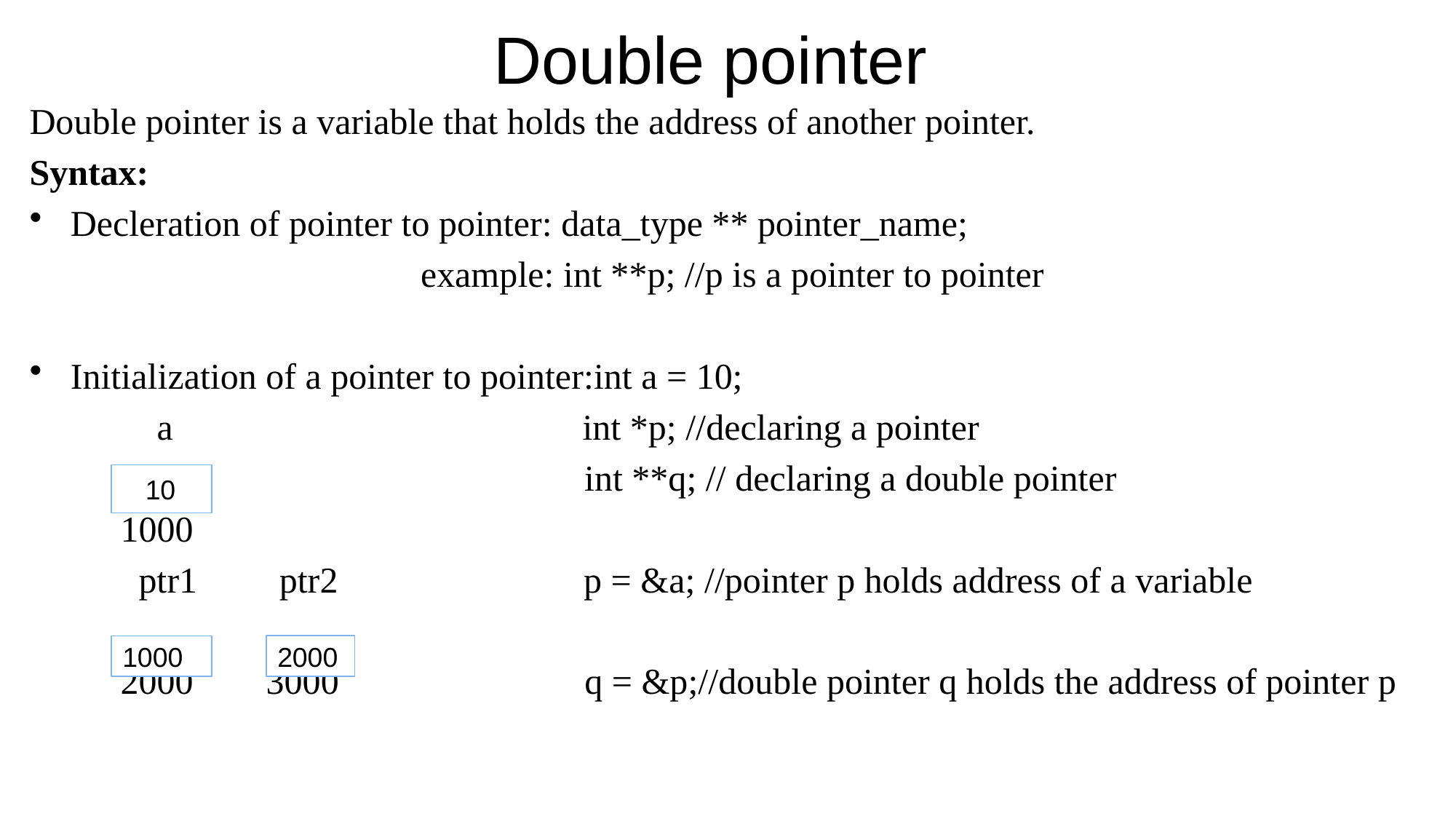

# Double pointer
Double pointer is a variable that holds the address of another pointer.
Syntax:
Decleration of pointer to pointer: data_type ** pointer_name;
                                           example: int **p; //p is a pointer to pointer

Initialization of a pointer to pointer:int a = 10;
	  a                                             int *p; //declaring a pointer
	                                                 int **q; // declaring a double pointer
          1000
            ptr1         ptr2                           p = &a; //pointer p holds address of a variable

          2000        3000                           q = &p;//double pointer q holds the address of pointer p
   10
2000
1000